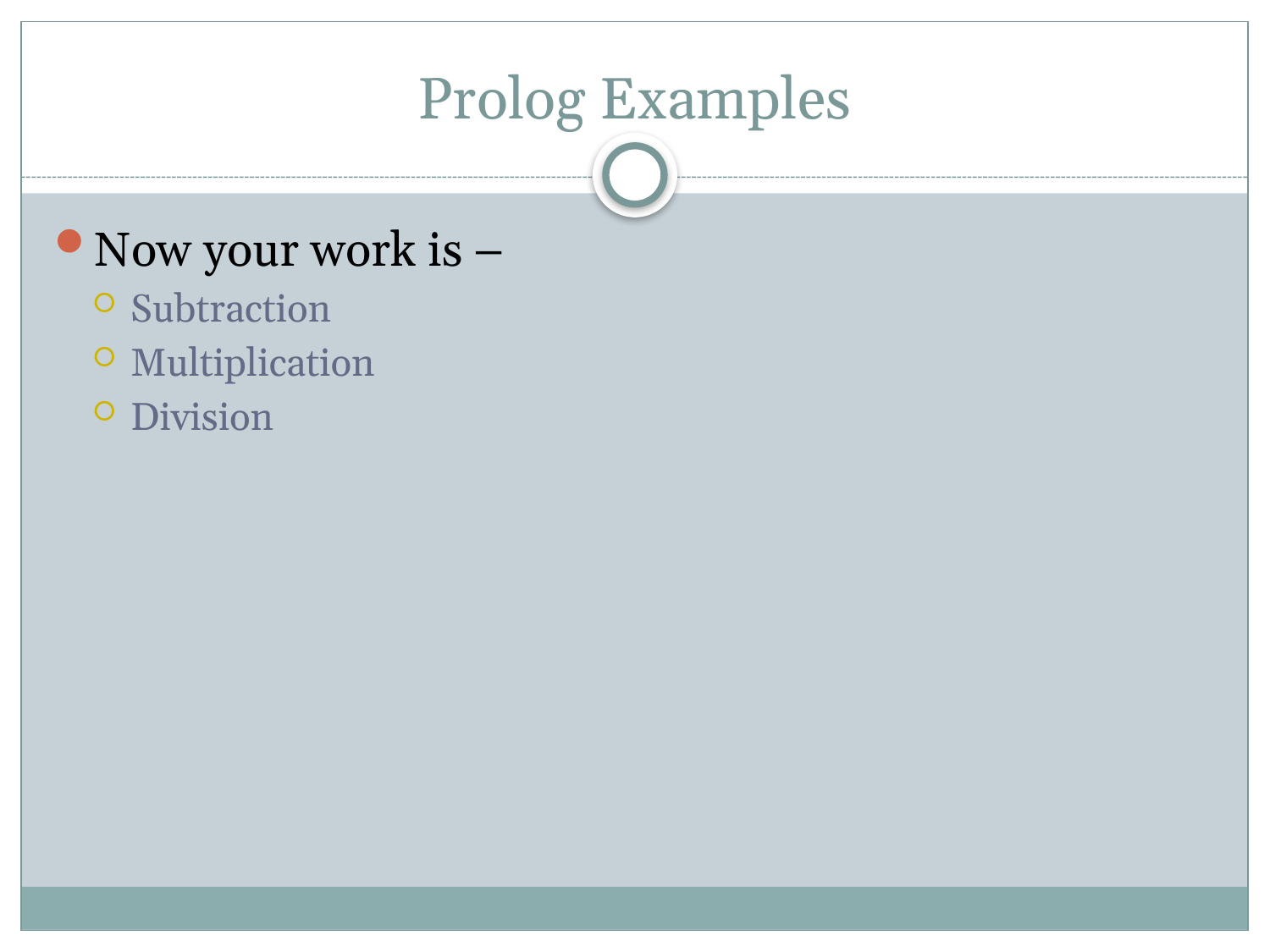

# Prolog Examples
Now your work is –
Subtraction
Multiplication
Division